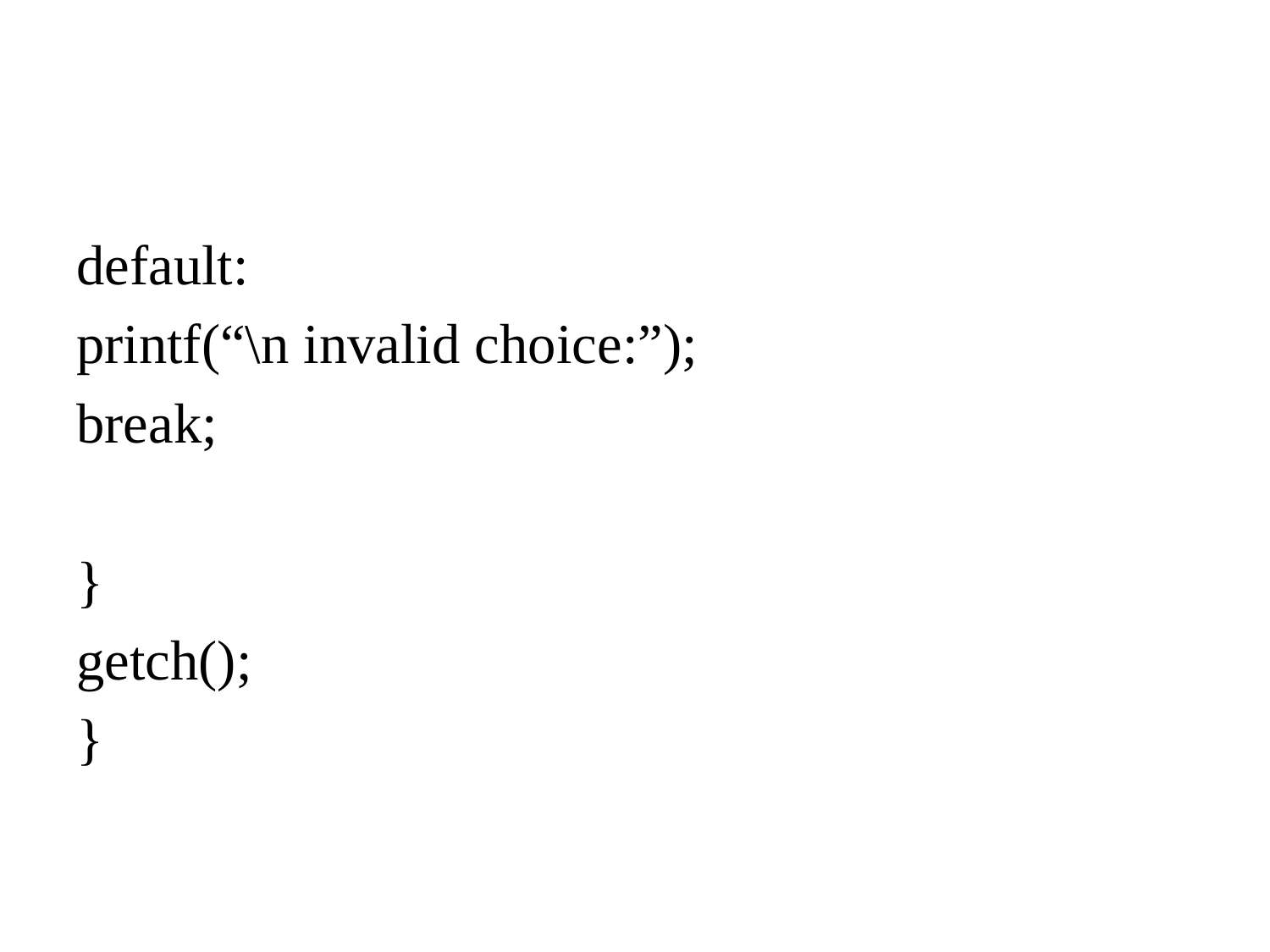

default:
printf(“\n invalid choice:”);
break;

}
getch();
}